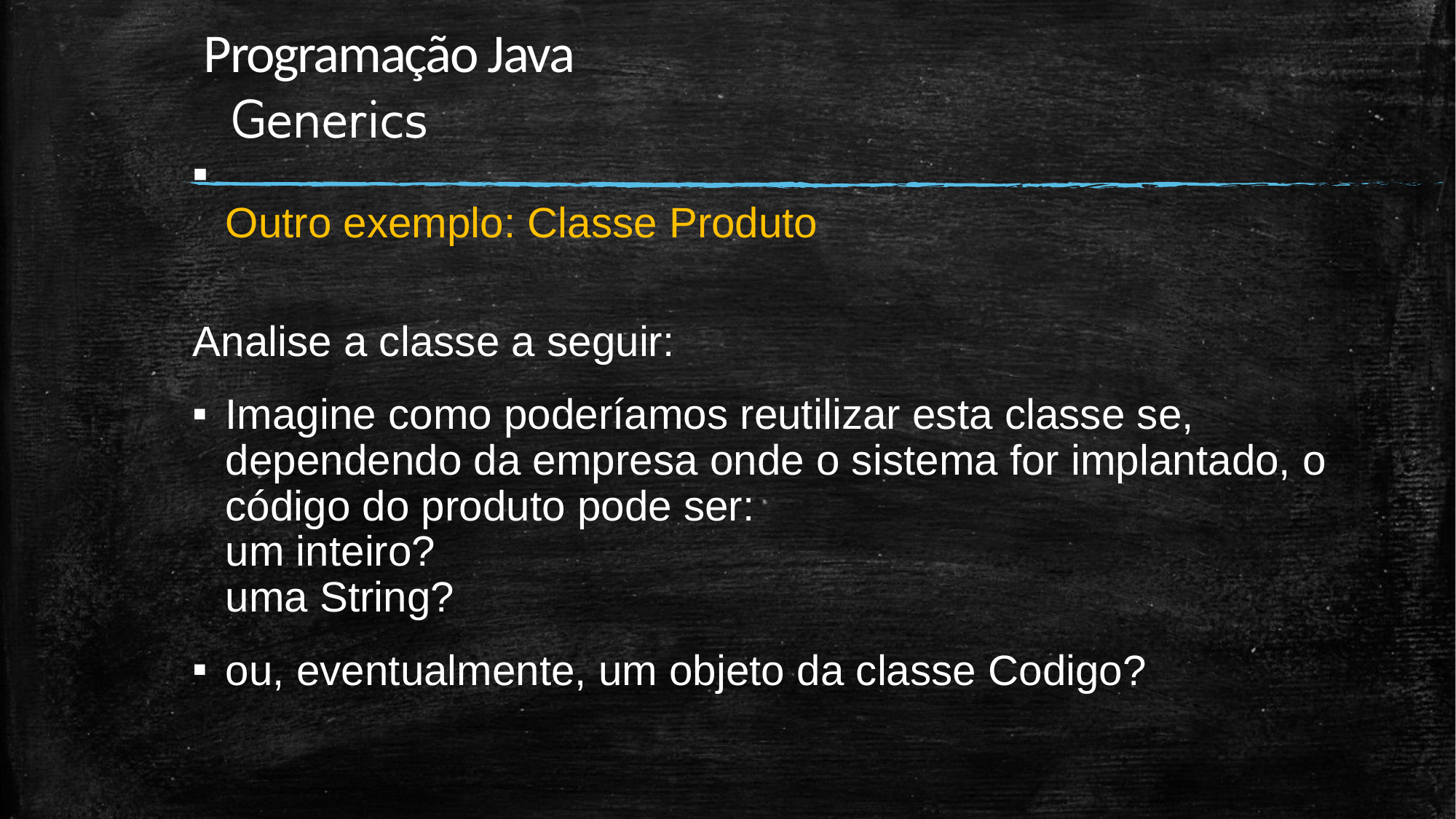

# Programação Java Generics
Outro exemplo: Classe Produto
Analise a classe a seguir:
Imagine como poderíamos reutilizar esta classe se, dependendo da empresa onde o sistema for implantado, o código do produto pode ser:
um inteiro?
uma String?
ou, eventualmente, um objeto da classe Codigo?